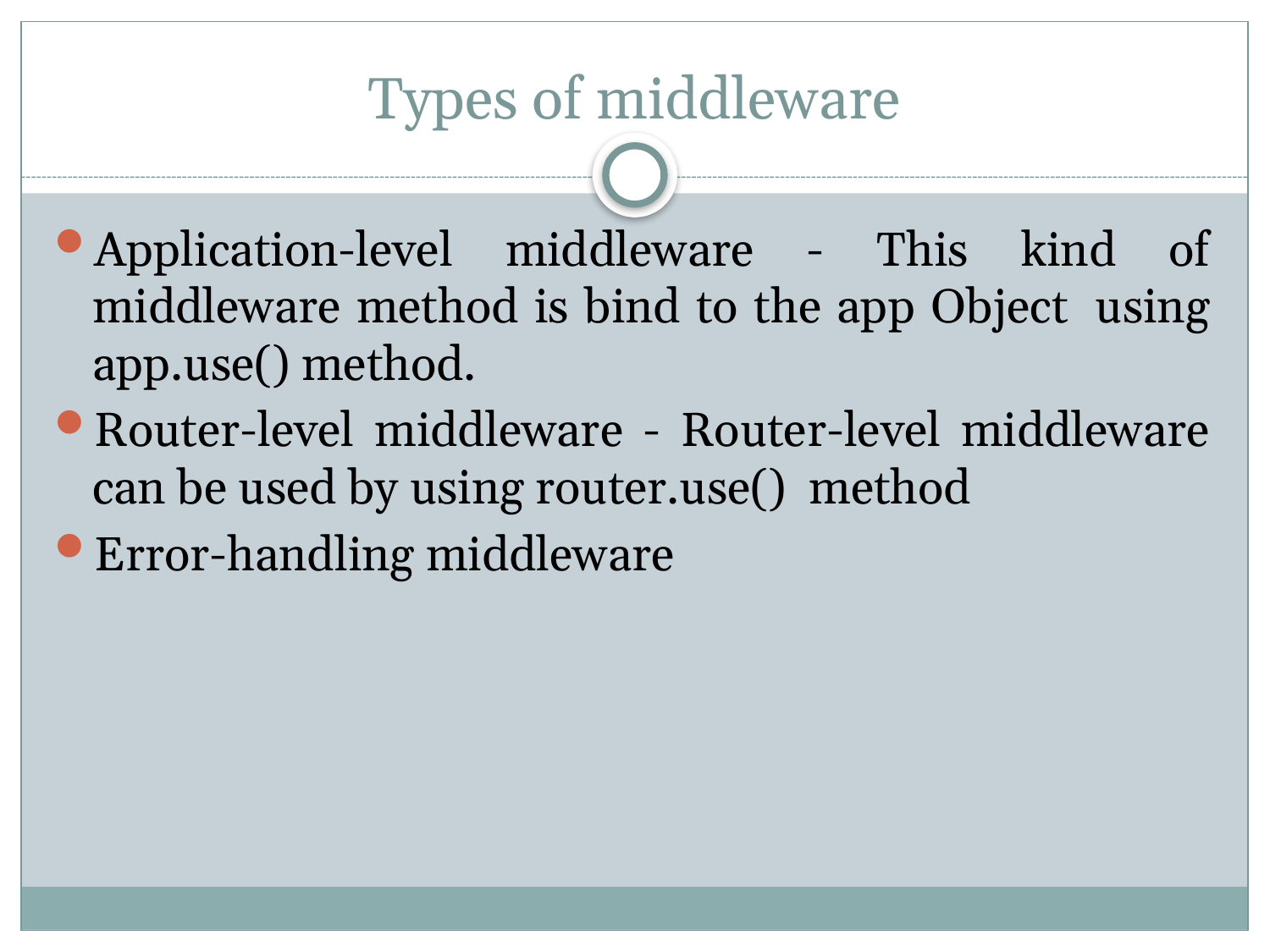

# Types of middleware
Application-level middleware - This kind of middleware method is bind to the app Object  using app.use() method.
Router-level middleware - Router-level middleware can be used by using router.use()  method
Error-handling middleware